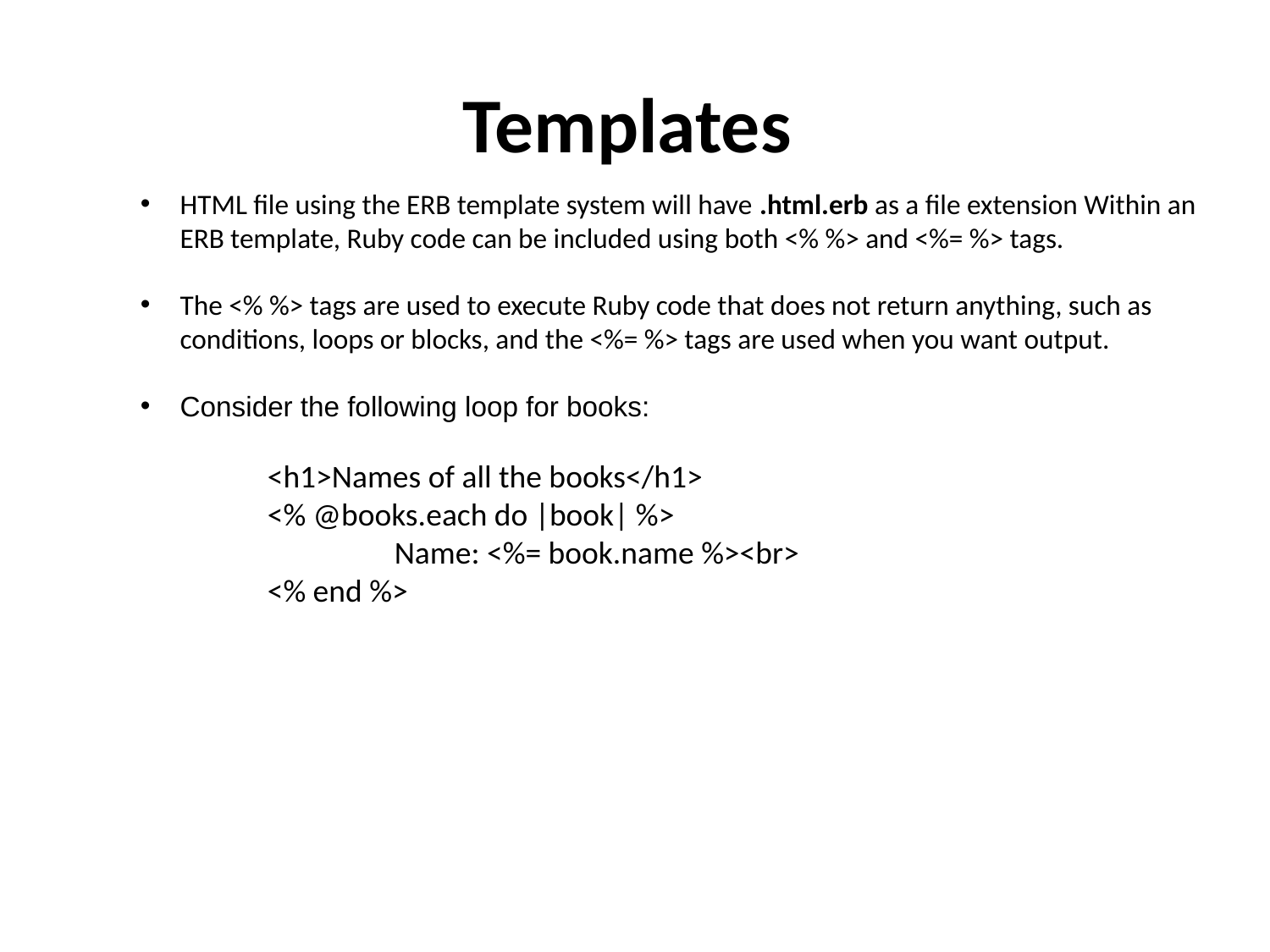

# Templates
HTML file using the ERB template system will have .html.erb as a file extension Within an ERB template, Ruby code can be included using both <% %> and <%= %> tags.

The <% %> tags are used to execute Ruby code that does not return anything, such as conditions, loops or blocks, and the <%= %> tags are used when you want output.

Consider the following loop for books:

<h1>Names of all the books</h1>
<% @books.each do |book| %>
  	Name: <%= book.name %><br>
<% end %>